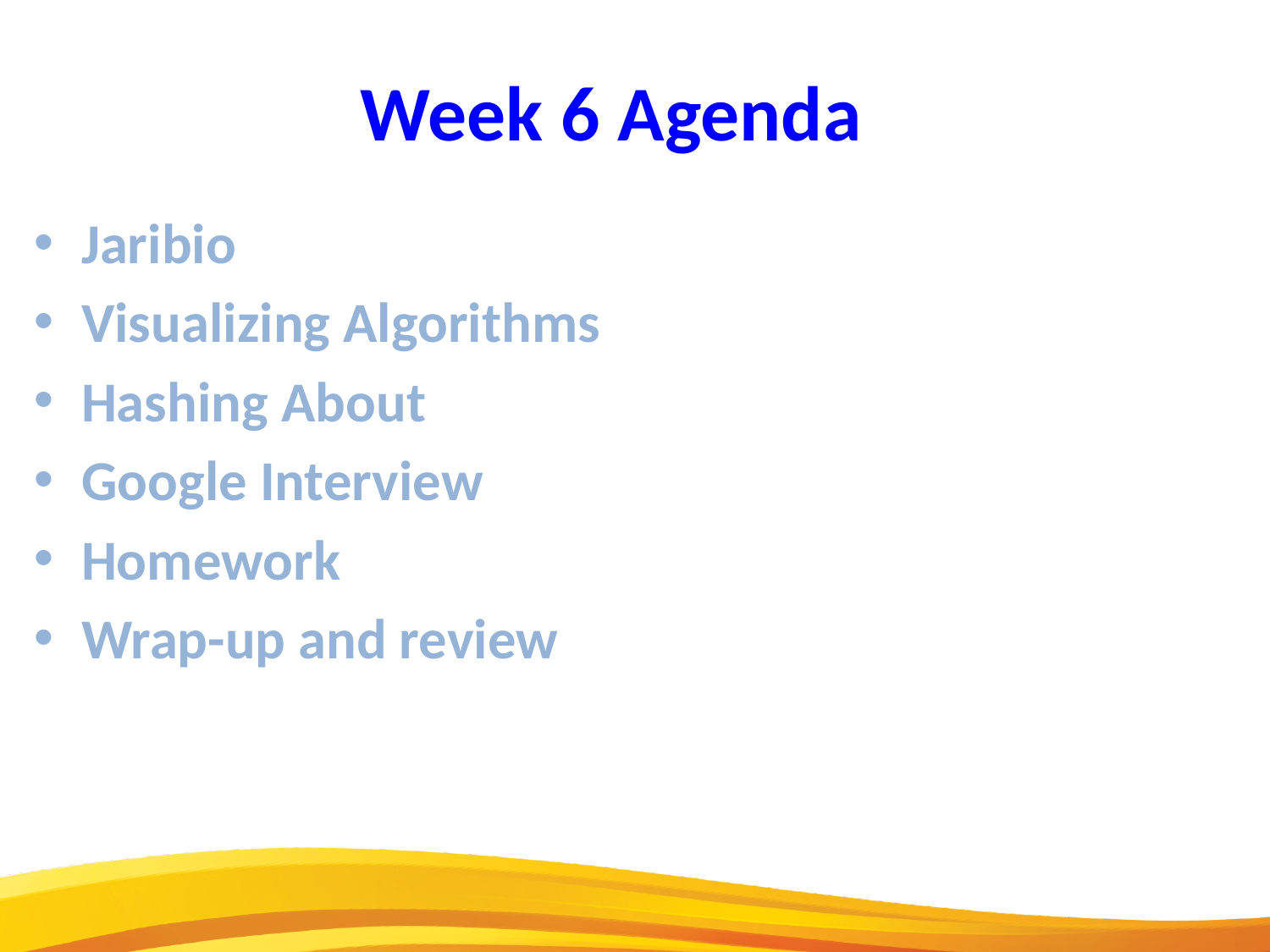

Week 6 Agenda
Jaribio
Visualizing Algorithms
Hashing About
Google Interview
Homework
Wrap-up and review
2